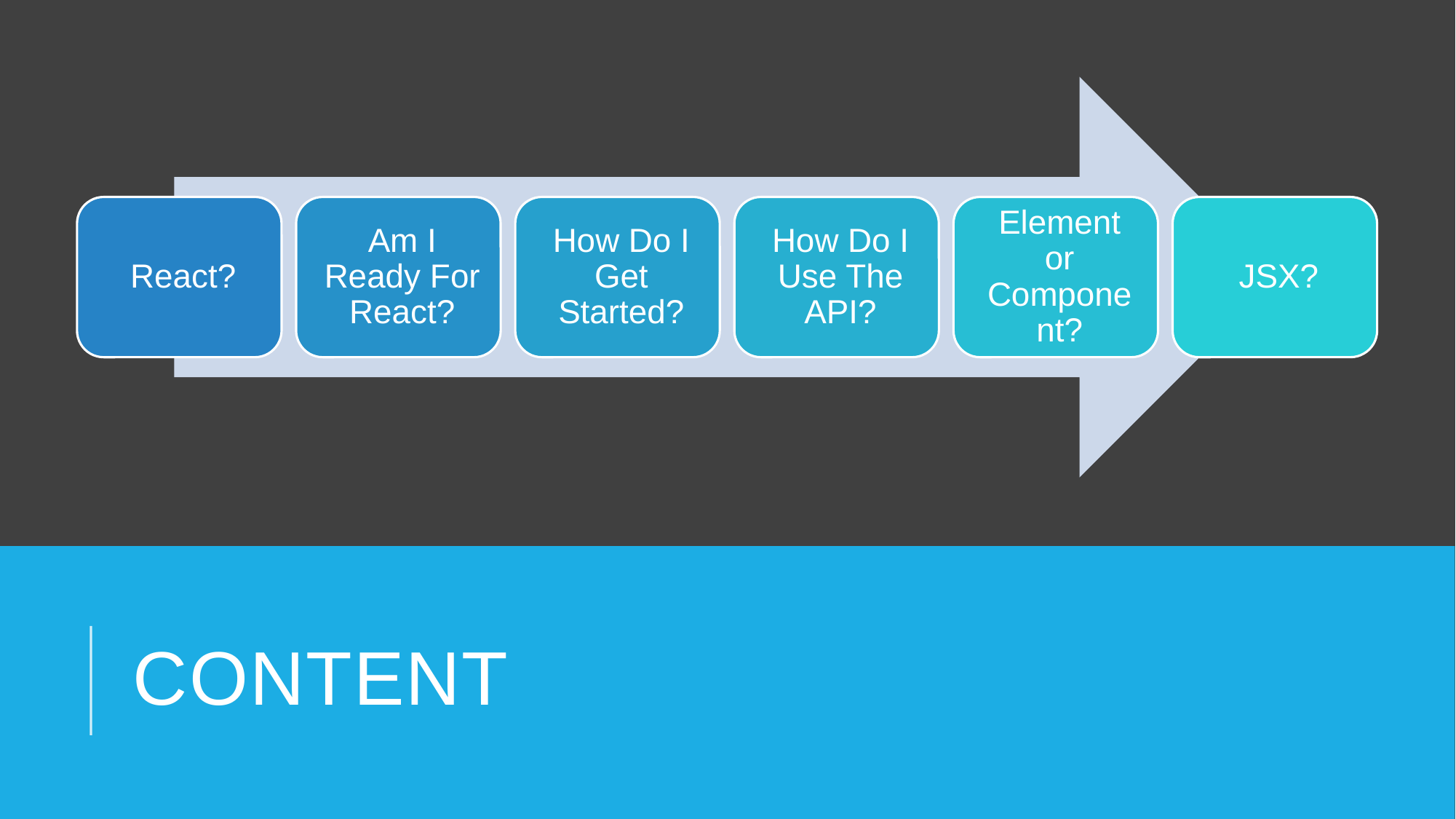

React?
Am I Ready For React?
How Do I Get Started?
How Do I Use The API?
Element or Component?
JSX?

# Content